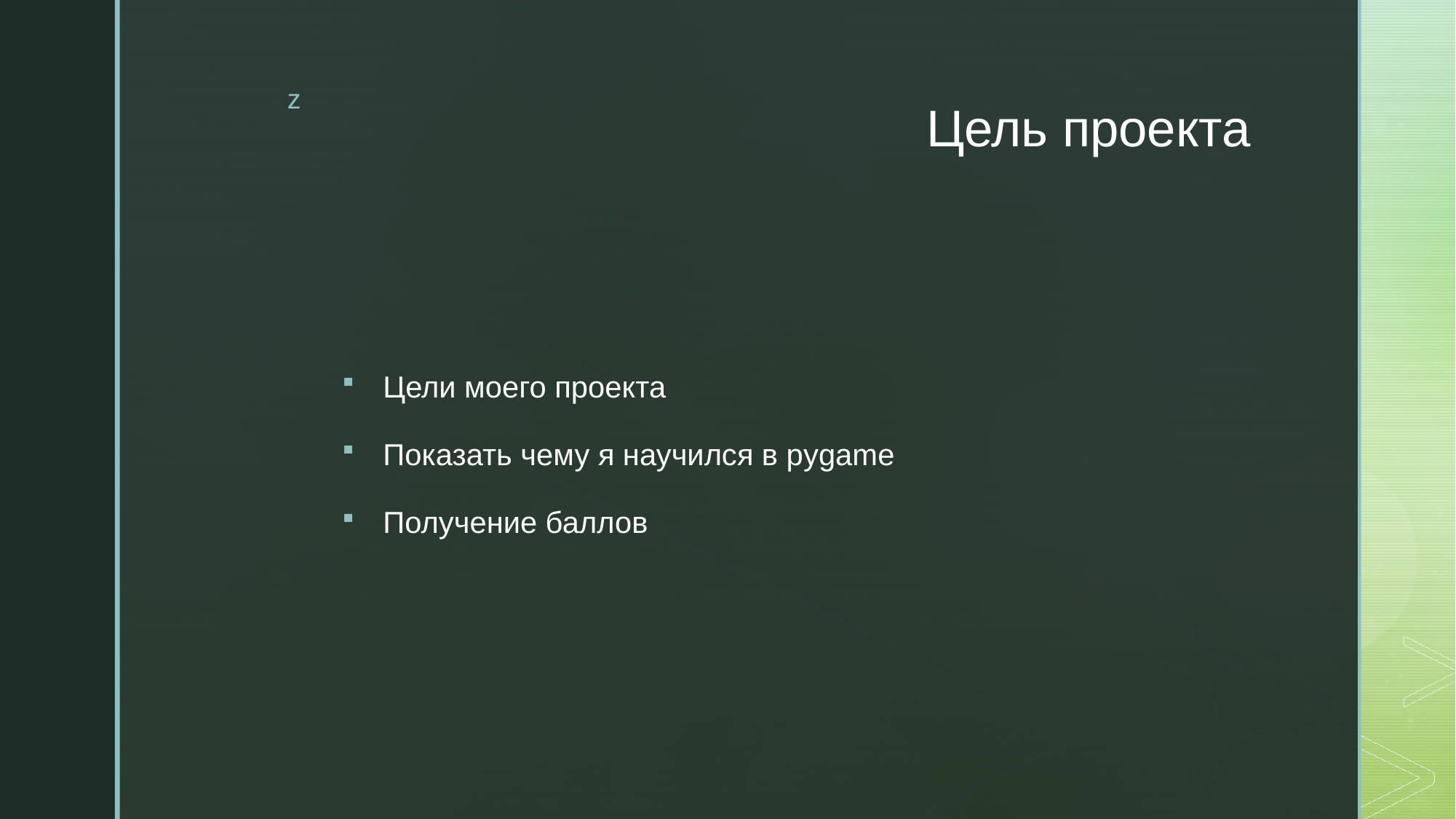

# Цель проекта
Цели моего проекта
Показать чему я научился в pygame
Получение баллов